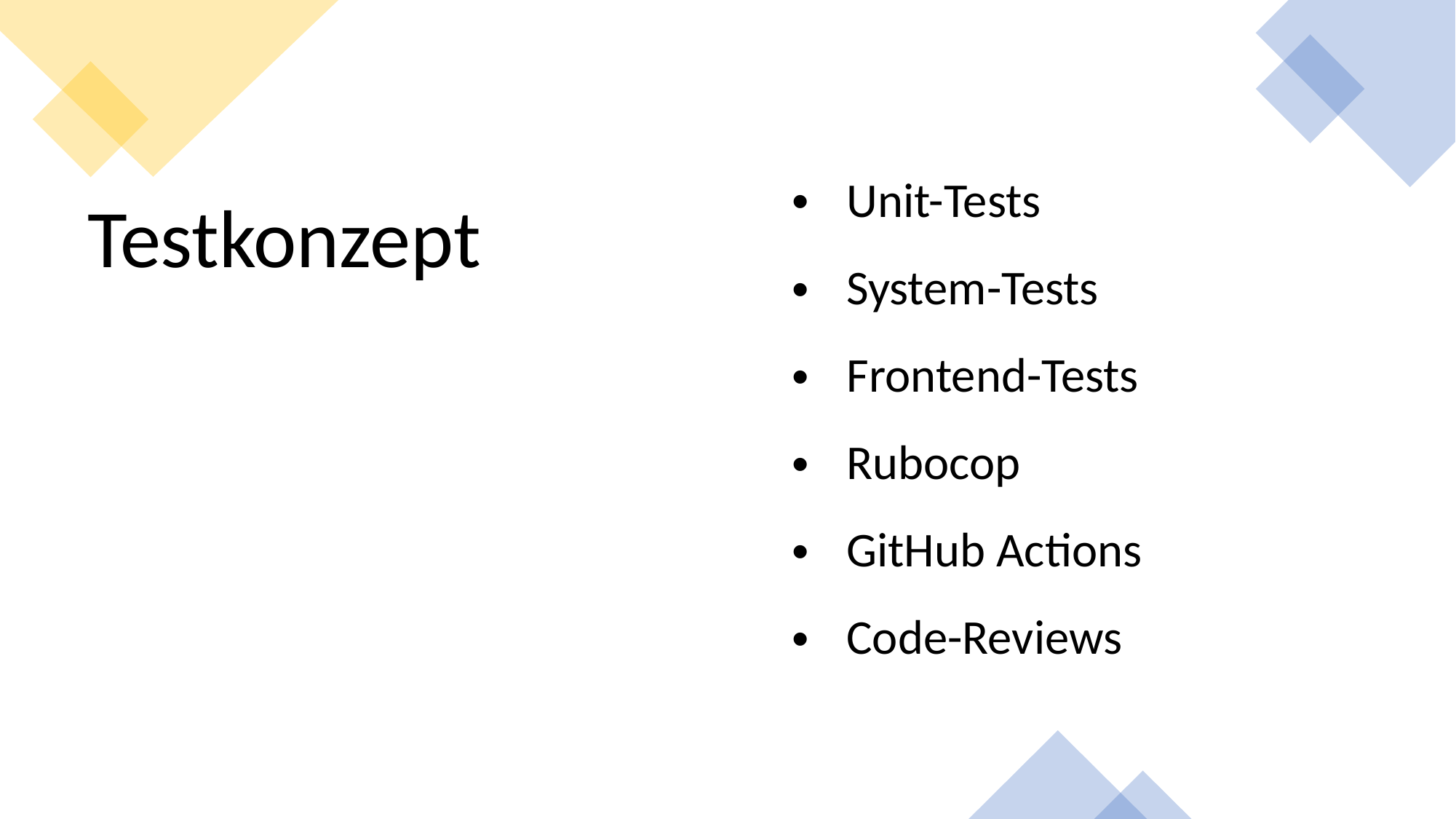

Unit-Tests

System-Tests

Frontend-Tests

Rubocop

GitHub Actions

Code-Reviews
Testkonzept